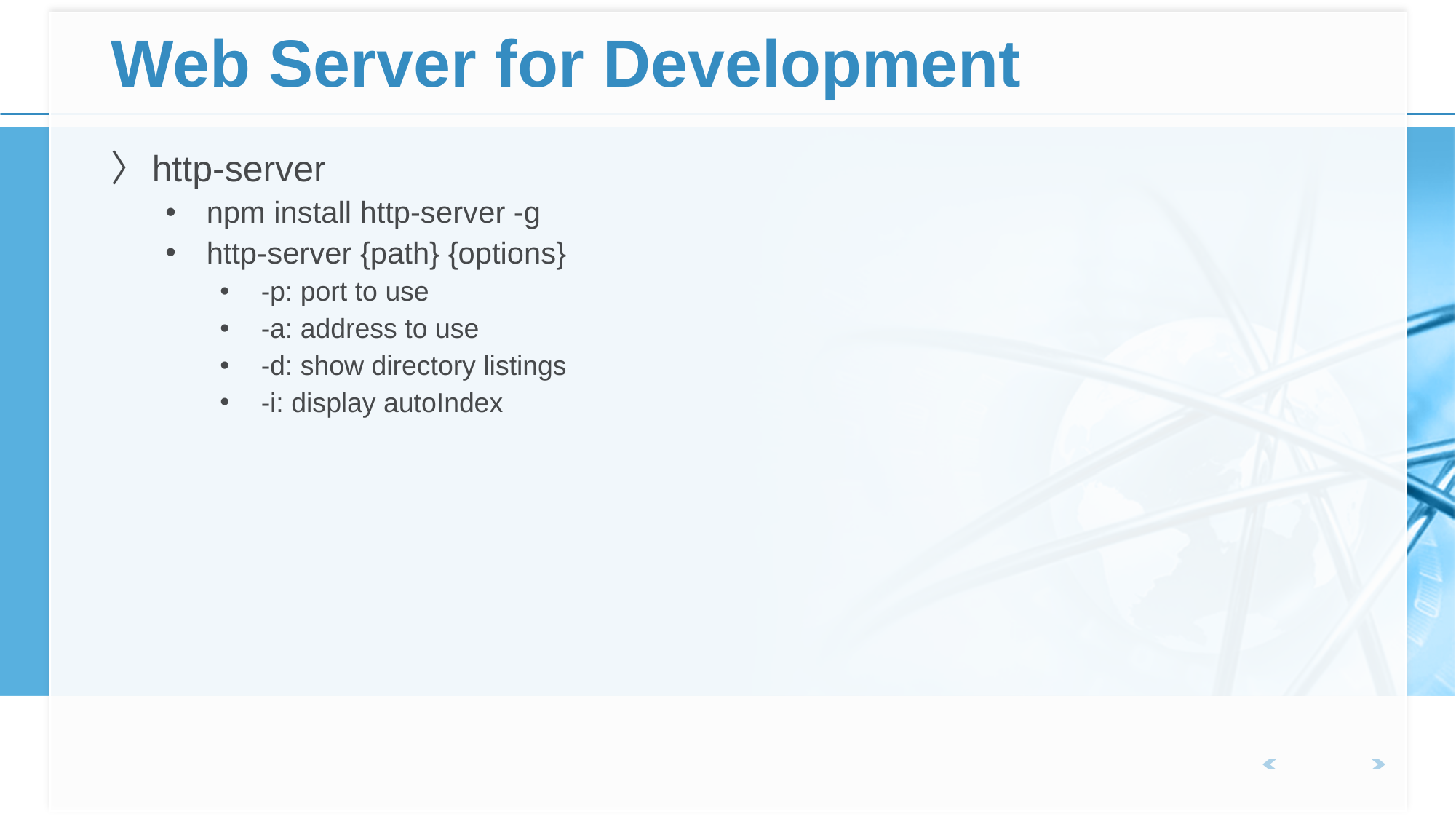

# Web Server for Development
http-server
npm install http-server -g
http-server {path} {options}
-p: port to use
-a: address to use
-d: show directory listings
-i: display autoIndex